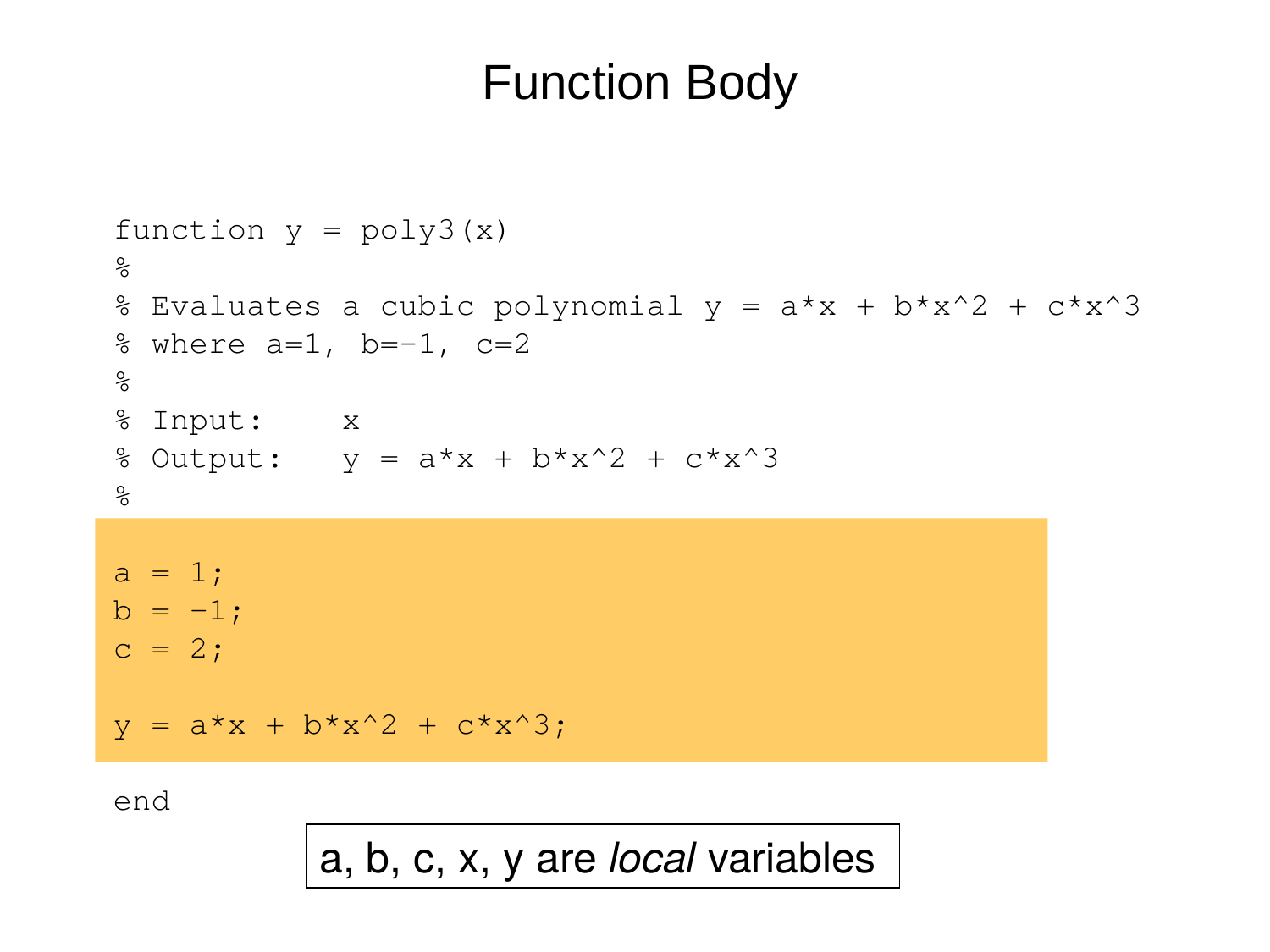

Function Body
function y = poly3(x)
%
% Evaluates a cubic polynomial y = a*x + b*x^2 + c*x^3
% where a=1, b=-1, c=2
%
% Input:    x
% Output:   y = a*x + b*x^2 + c*x^3
%

a = 1;
b = -1;
c = 2;

y = a*x + b*x^2 + c*x^3;⁣

end

a, b, c, x, y are local variables